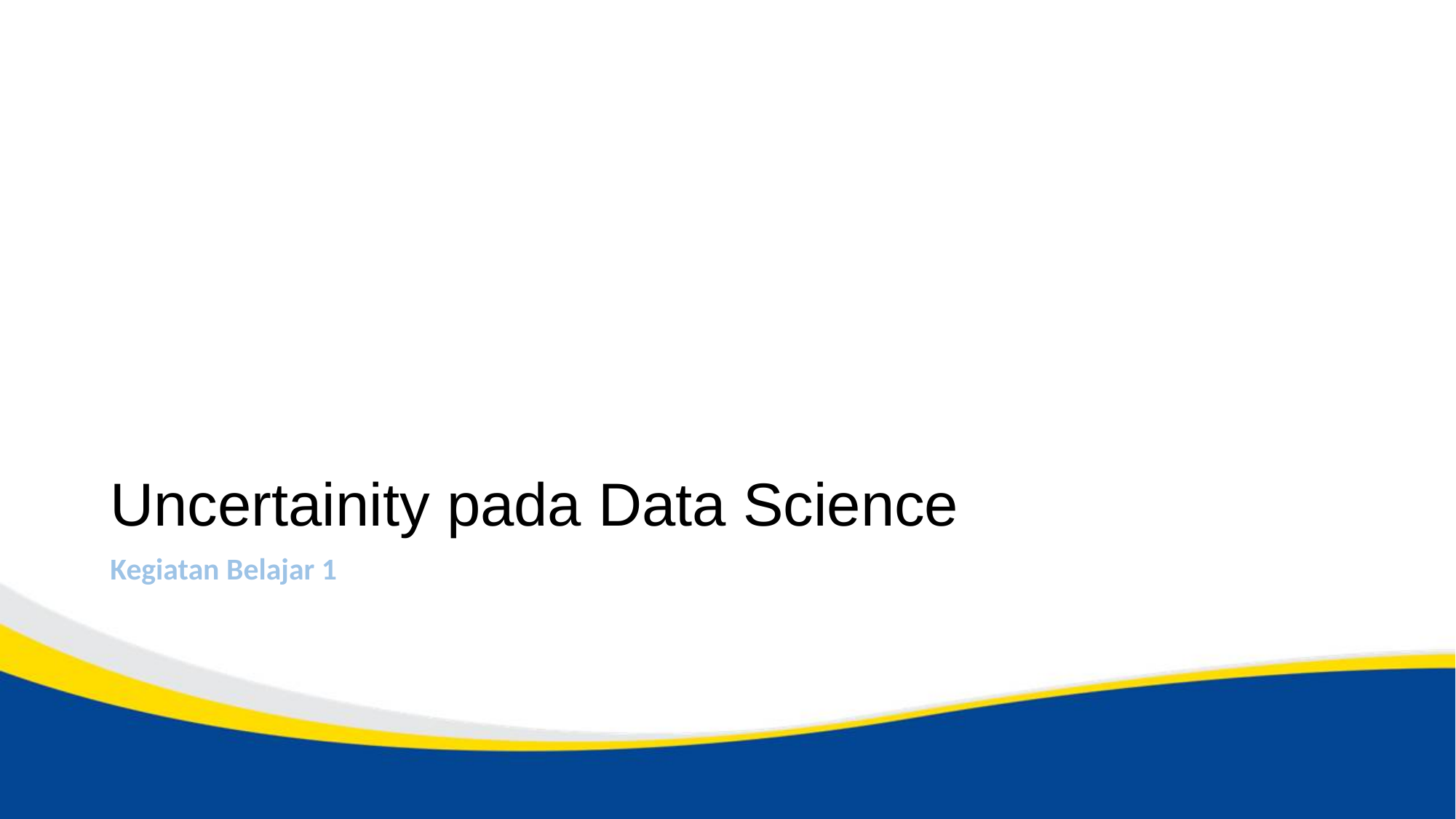

# Uncertainity pada Data Science
Kegiatan Belajar 1